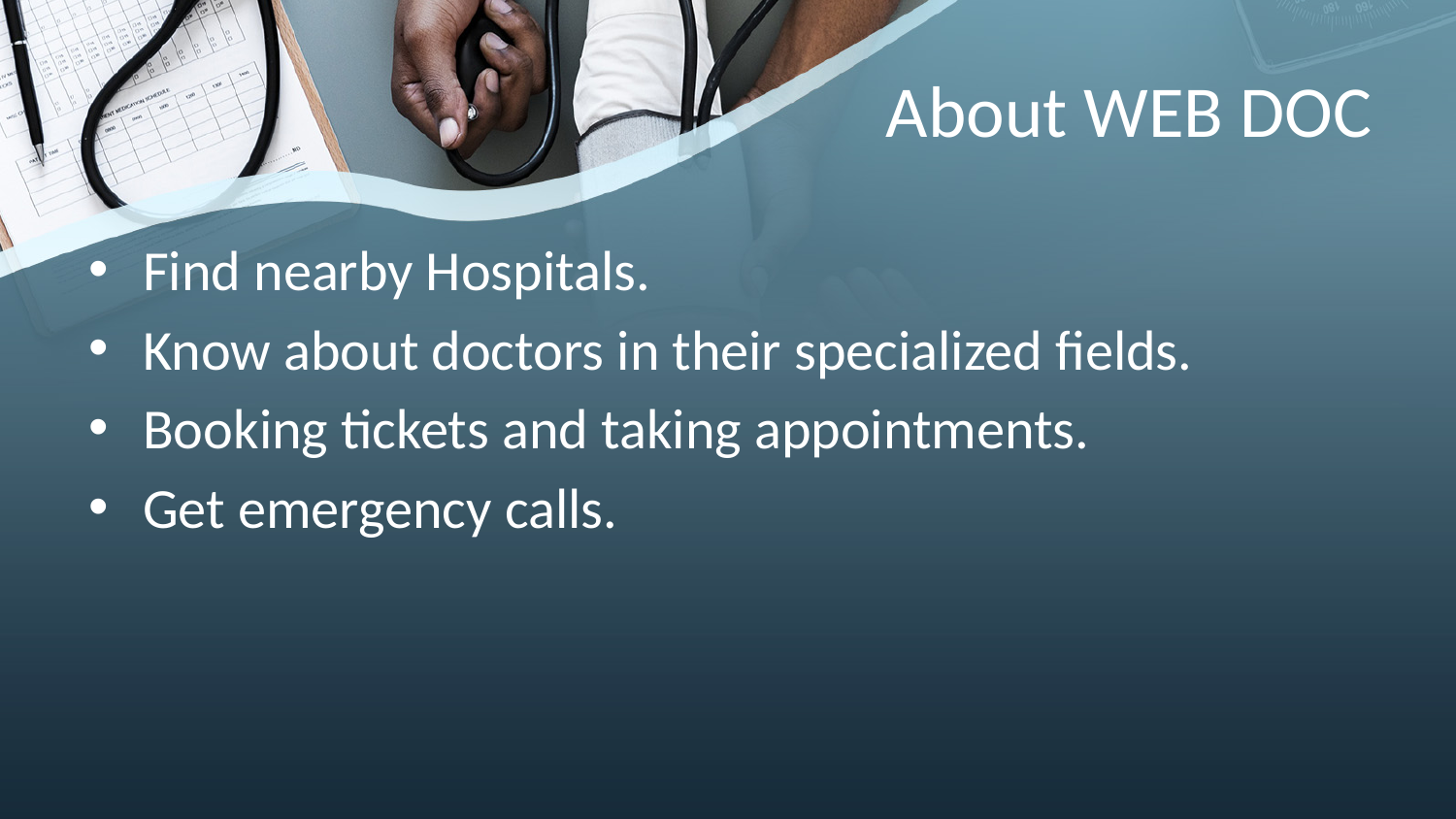

# About WEB DOC
Find nearby Hospitals.
Know about doctors in their specialized fields.
Booking tickets and taking appointments.
Get emergency calls.